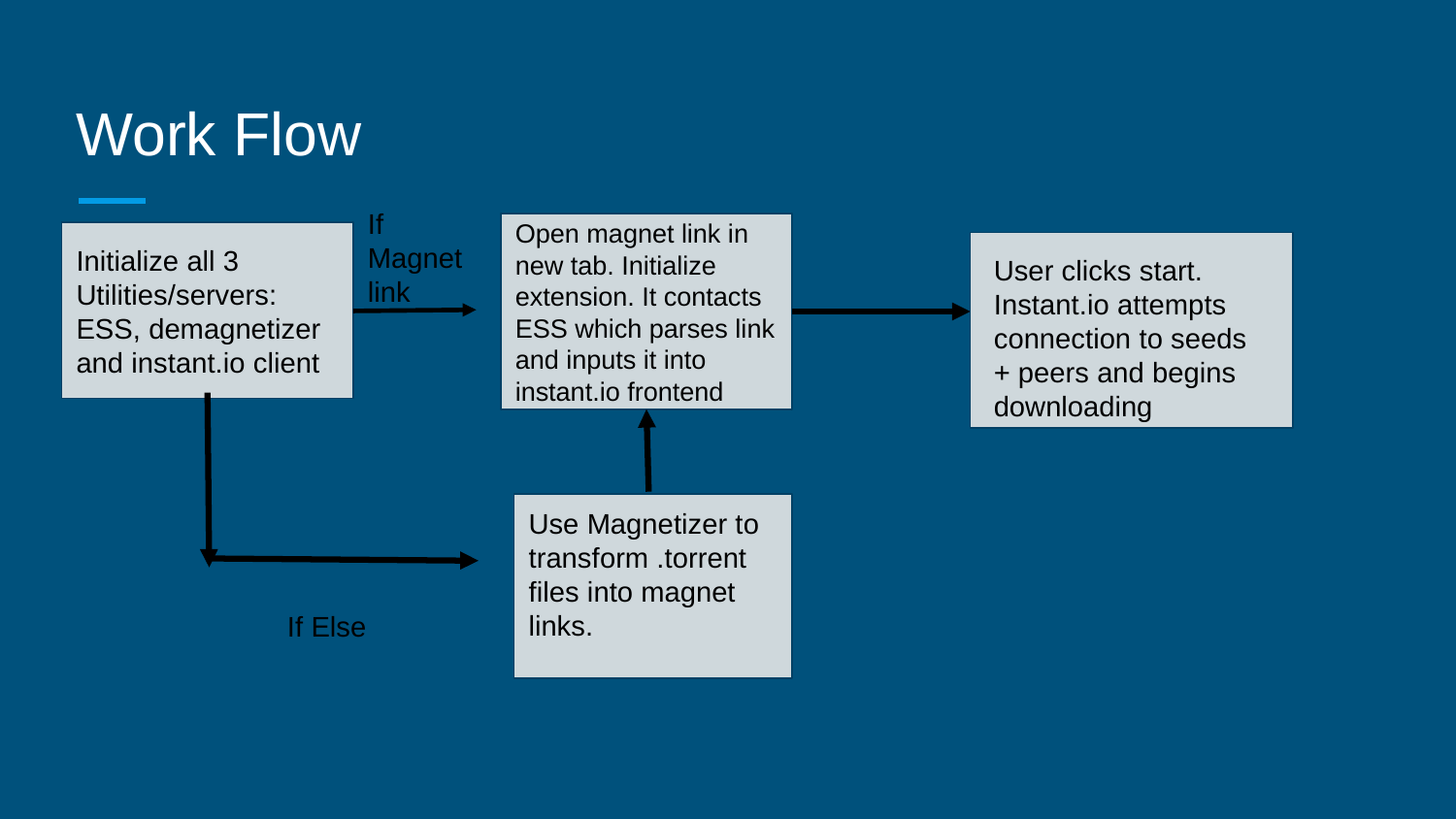

# Work Flow
If Magnet
link
Open magnet link in new tab. Initialize extension. It contacts ESS which parses link and inputs it into instant.io frontend

Initialize all 3 Utilities/servers: ESS, demagnetizer and instant.io client

User clicks start. Instant.io attempts connection to seeds + peers and begins downloading

Use Magnetizer to transform .torrent files into magnet links.

If Else